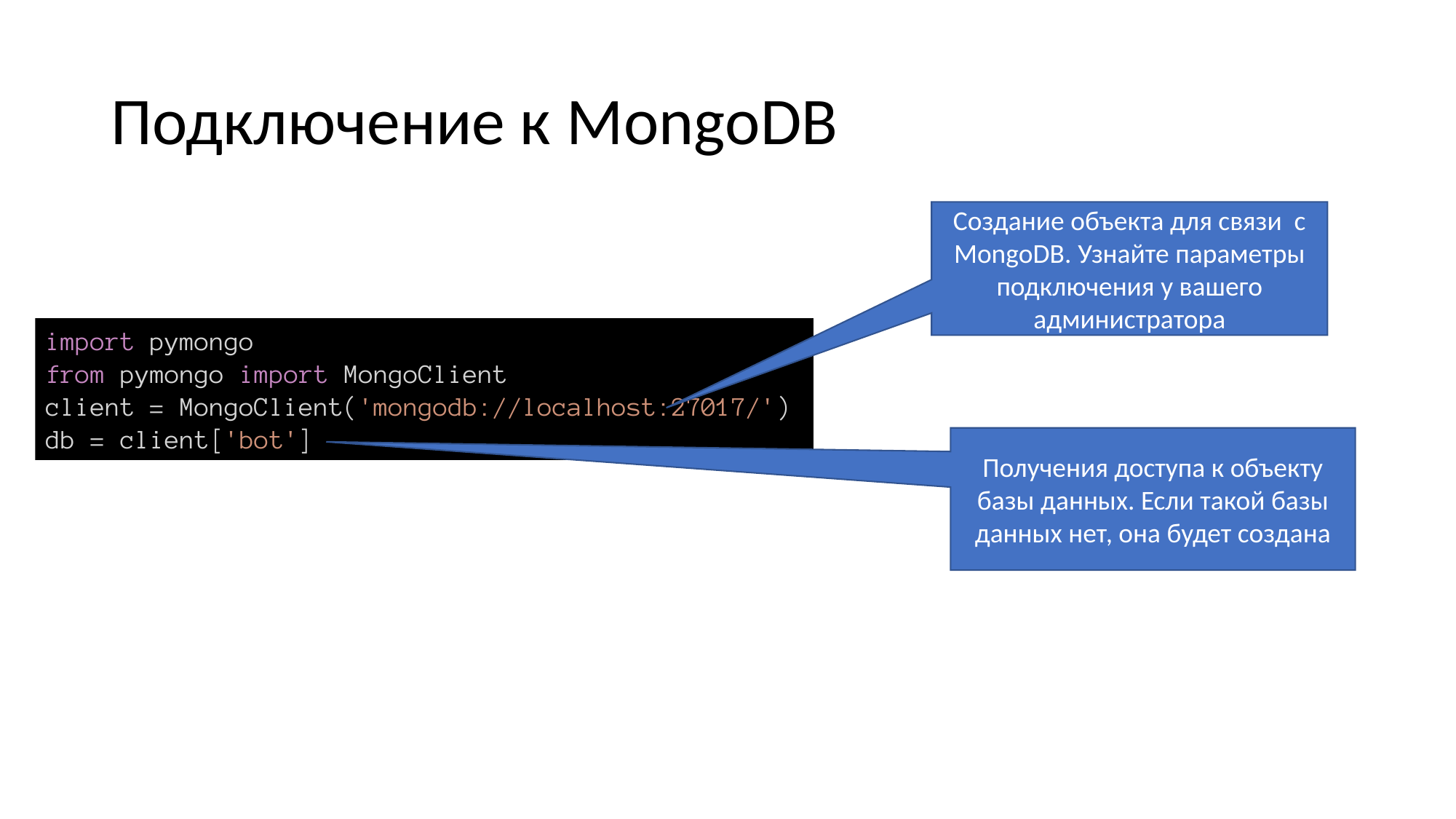

# Подключение к MongoDB
Создание объекта для связи  с MongoDB. Узнайте параметры подключения у вашего администратора
import pymongo
from pymongo import MongoClient
client = MongoClient('mongodb://localhost:27017/')
db = client['bot']
Получения доступа к объекту базы данных. Если такой базы данных нет, она будет создана